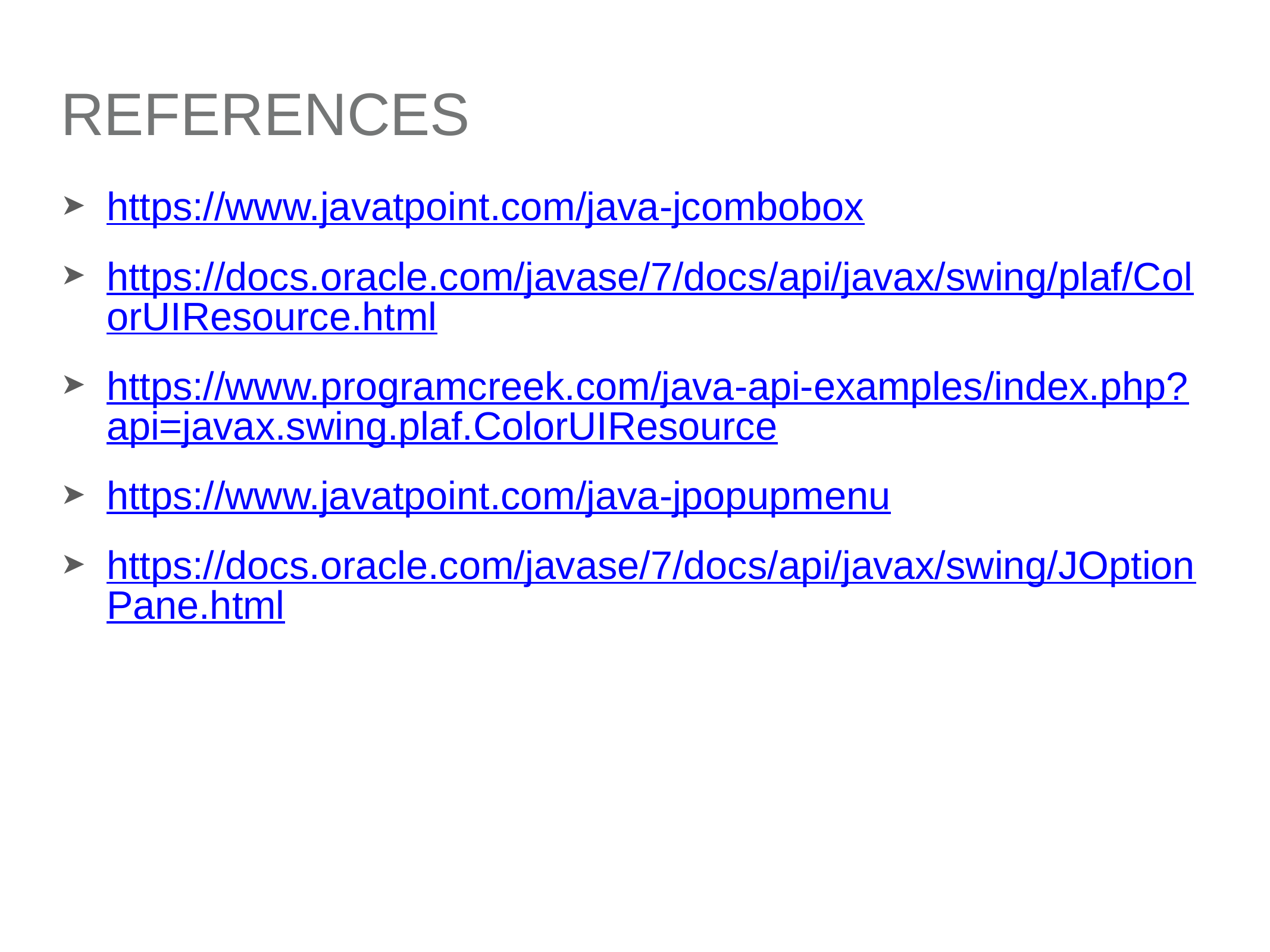

# References

https://www.javatpoint.com/java-jcombobox
https://docs.oracle.com/javase/7/docs/api/javax/swing/plaf/ColorUIResource.html
https://www.programcreek.com/java-api-examples/index.php?api=javax.swing.plaf.ColorUIResource
https://www.javatpoint.com/java-jpopupmenu
https://docs.oracle.com/javase/7/docs/api/javax/swing/JOptionPane.html